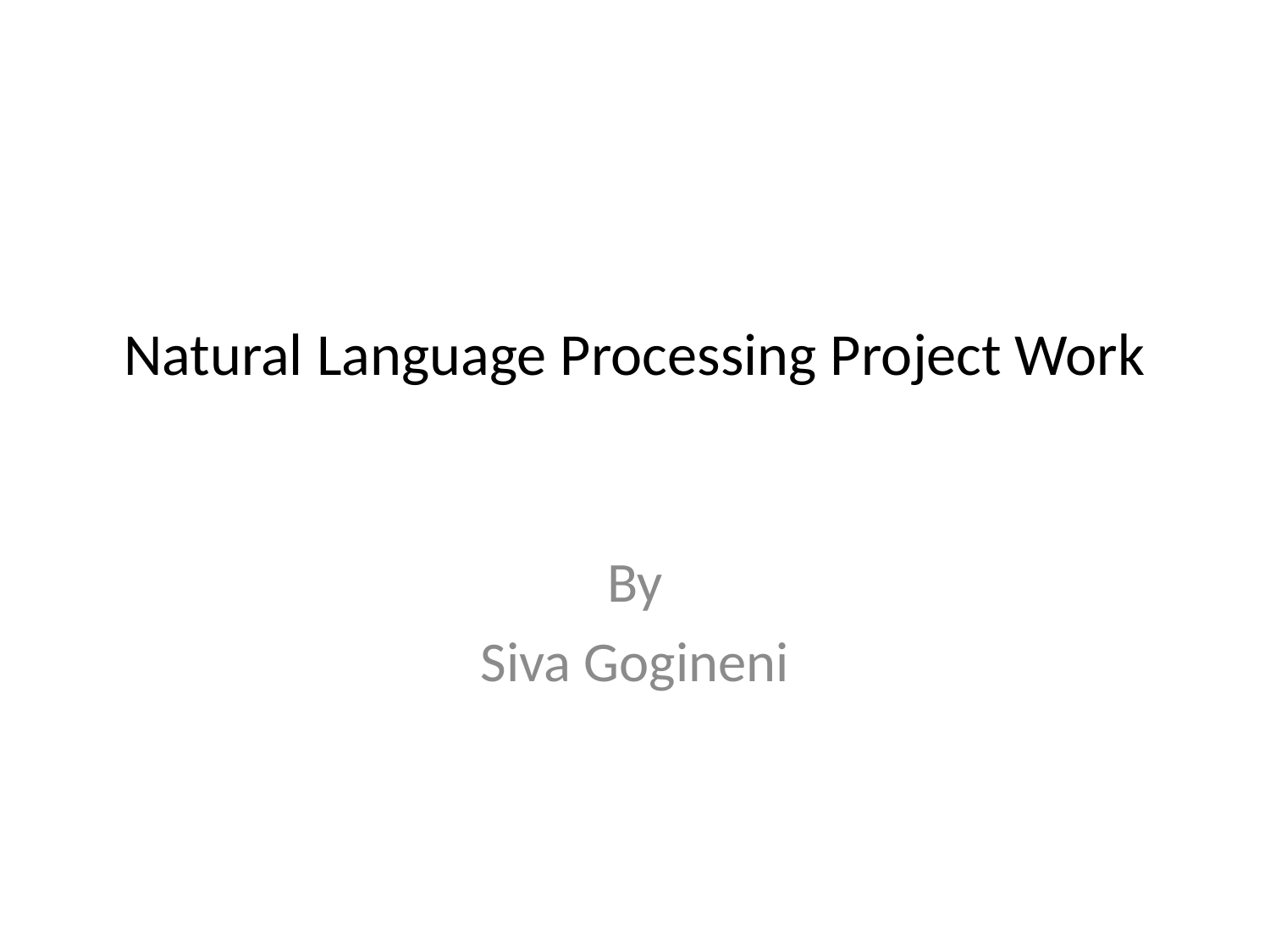

# Natural Language Processing Project Work
By
Siva Gogineni